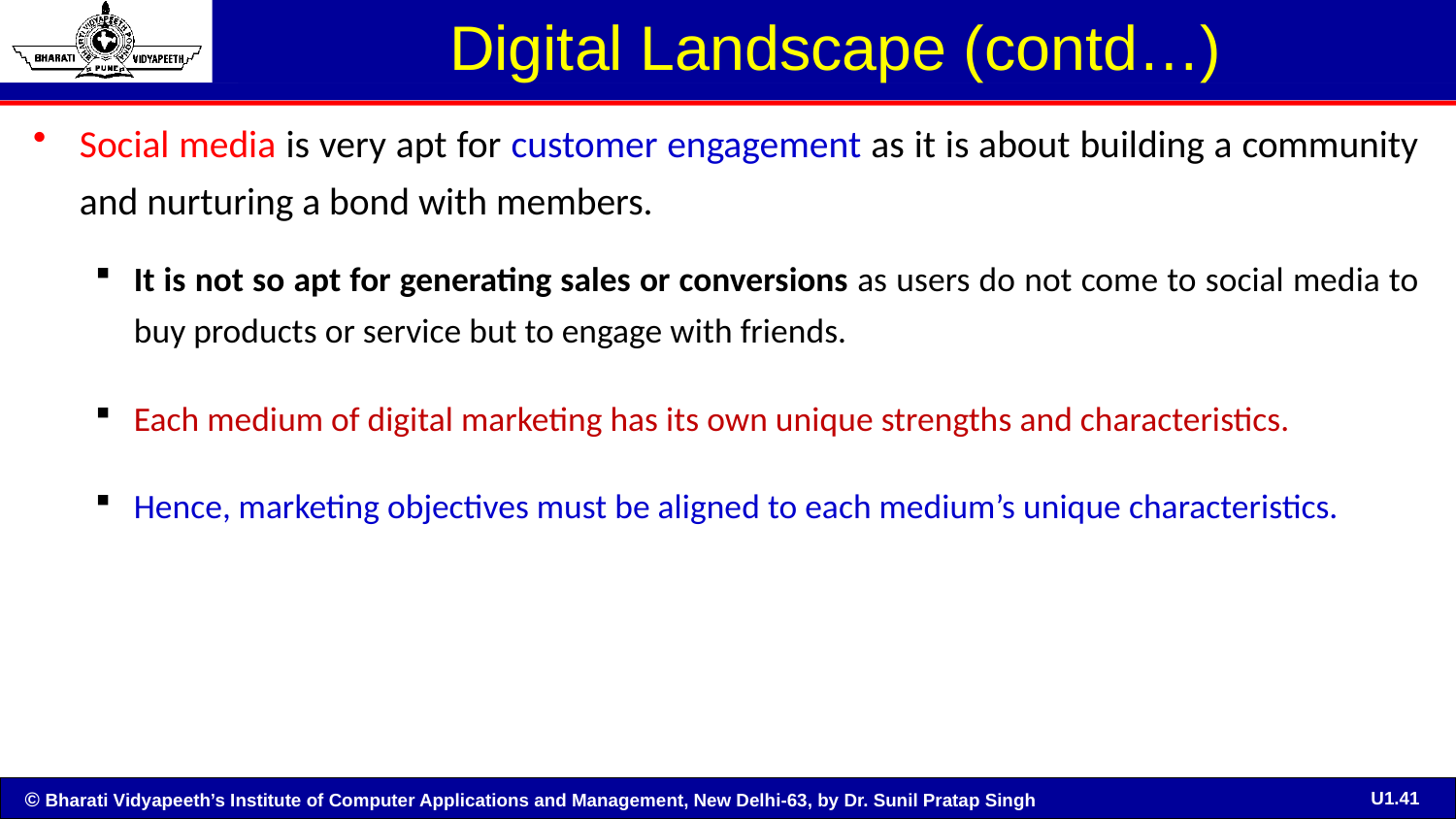

# Digital Landscape (contd…)
Social media is very apt for customer engagement as it is about building a community and nurturing a bond with members.
It is not so apt for generating sales or conversions as users do not come to social media to buy products or service but to engage with friends.
Each medium of digital marketing has its own unique strengths and characteristics.
Hence, marketing objectives must be aligned to each medium’s unique characteristics.